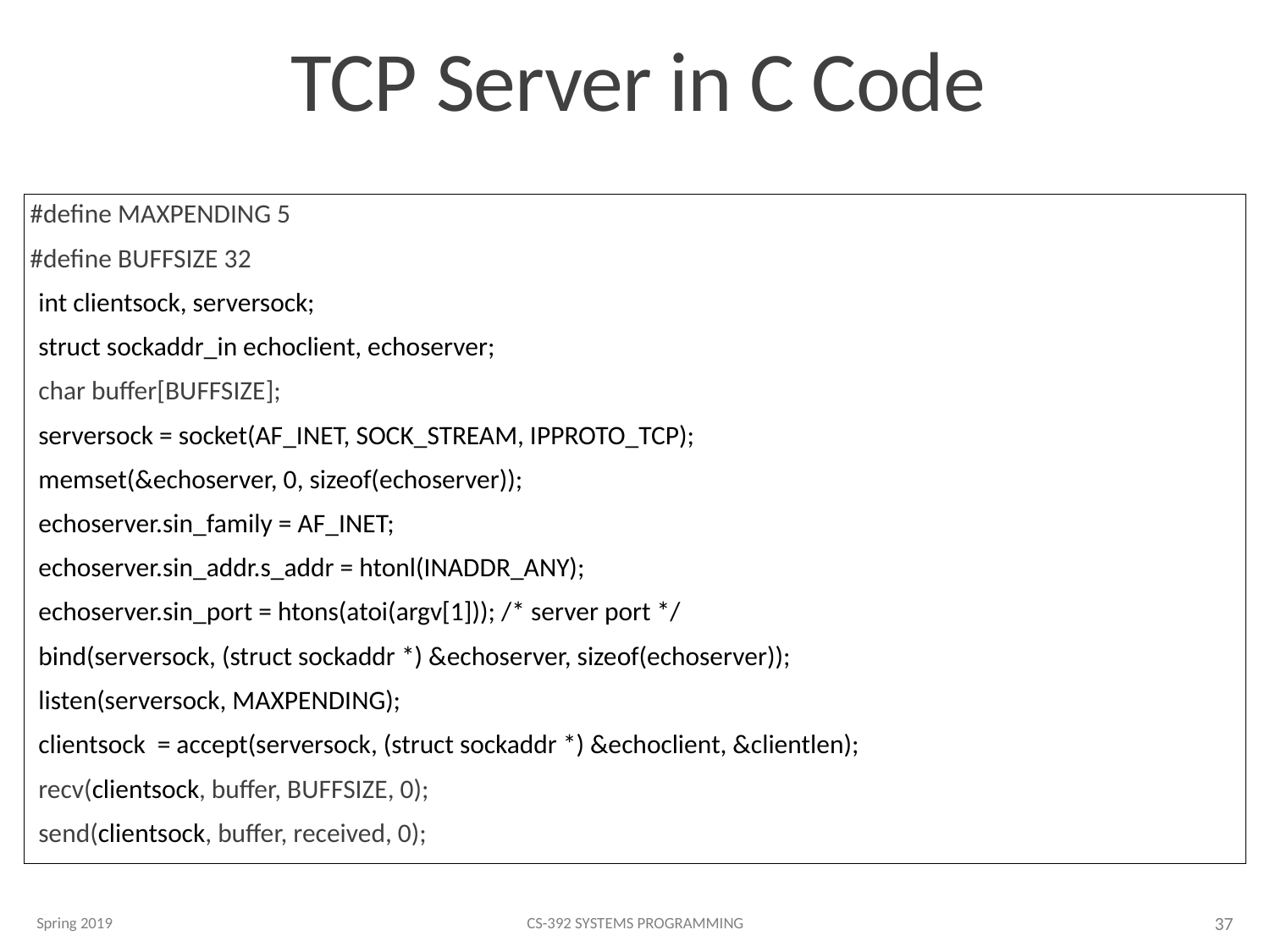

# TCP Server in C Code
 #define MAXPENDING 5
 #define BUFFSIZE 32
int clientsock, serversock;
struct sockaddr_in echoclient, echoserver;
char buffer[BUFFSIZE];
serversock = socket(AF_INET, SOCK_STREAM, IPPROTO_TCP);
memset(&echoserver, 0, sizeof(echoserver));
echoserver.sin_family = AF_INET;
echoserver.sin_addr.s_addr = htonl(INADDR_ANY);
echoserver.sin_port = htons(atoi(argv[1])); /* server port */
bind(serversock, (struct sockaddr *) &echoserver, sizeof(echoserver));
listen(serversock, MAXPENDING);
clientsock  = accept(serversock, (struct sockaddr *) &echoclient, &clientlen);
recv(clientsock, buffer, BUFFSIZE, 0);
send(clientsock, buffer, received, 0);
Spring 2019
CS-392 Systems Programming
37